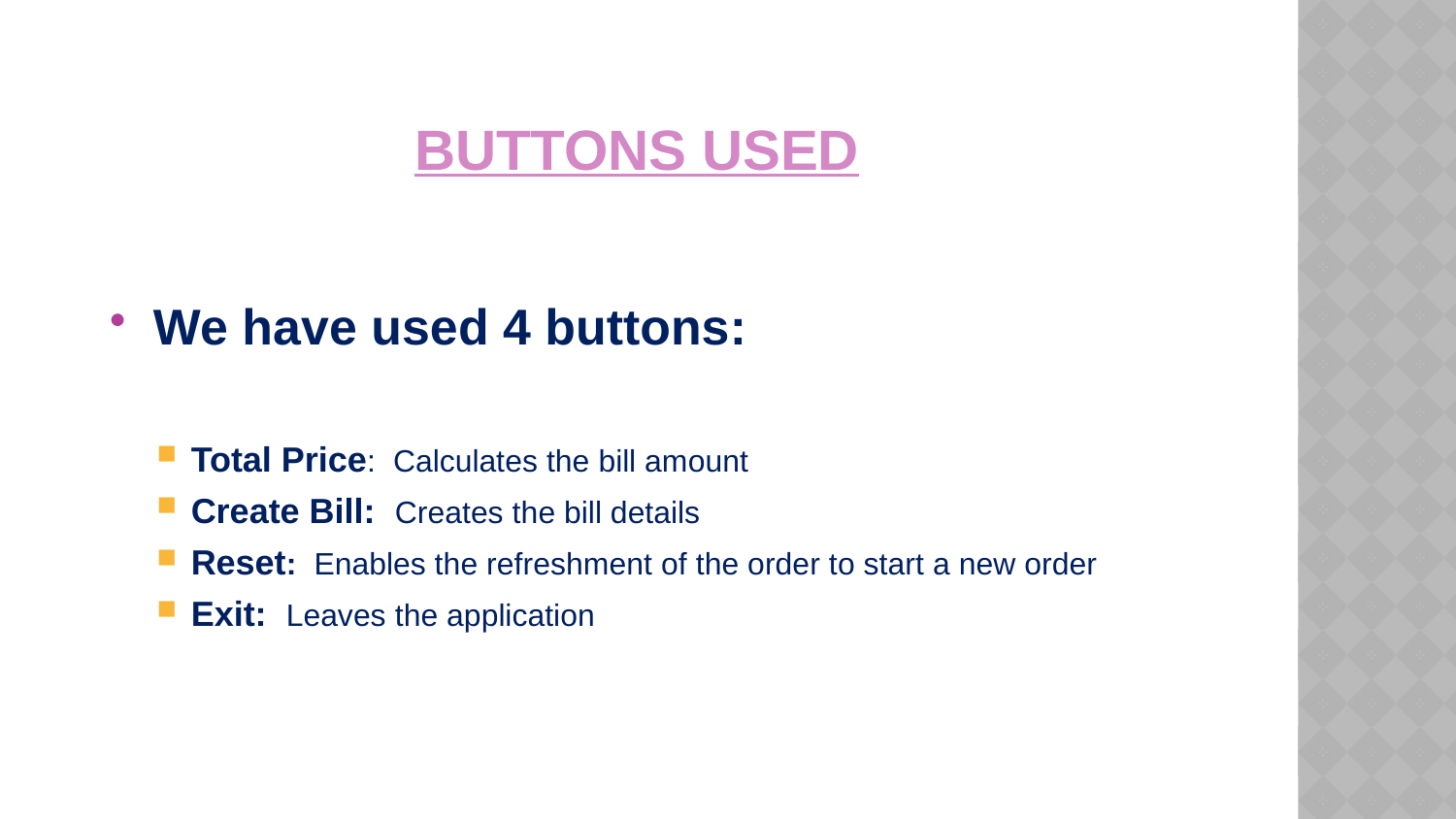

# BUTTONS USED

We have used 4 buttons:

Total Price:  Calculates the bill amount
Create Bill:  Creates the bill details
Reset:  Enables the refreshment of the order to start a new order
Exit:  Leaves the application